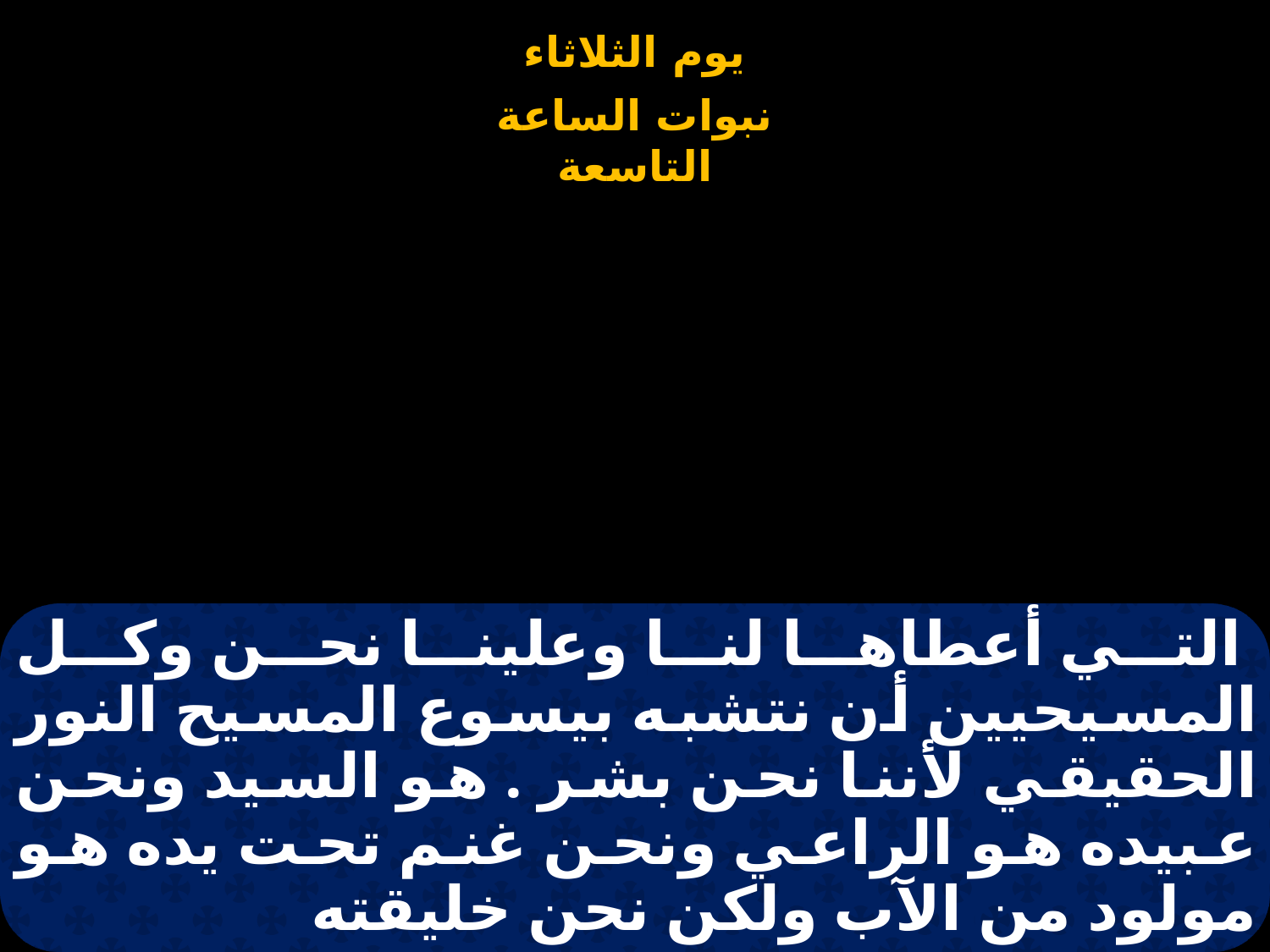

# التي أعطاها لنا وعلينا نحن وكل المسيحيين أن نتشبه بيسوع المسيح النور الحقيقي لأننا نحن بشر . هو السيد ونحن عبيده هو الراعي ونحن غنم تحت يده هو مولود من الآب ولكن نحن خليقته